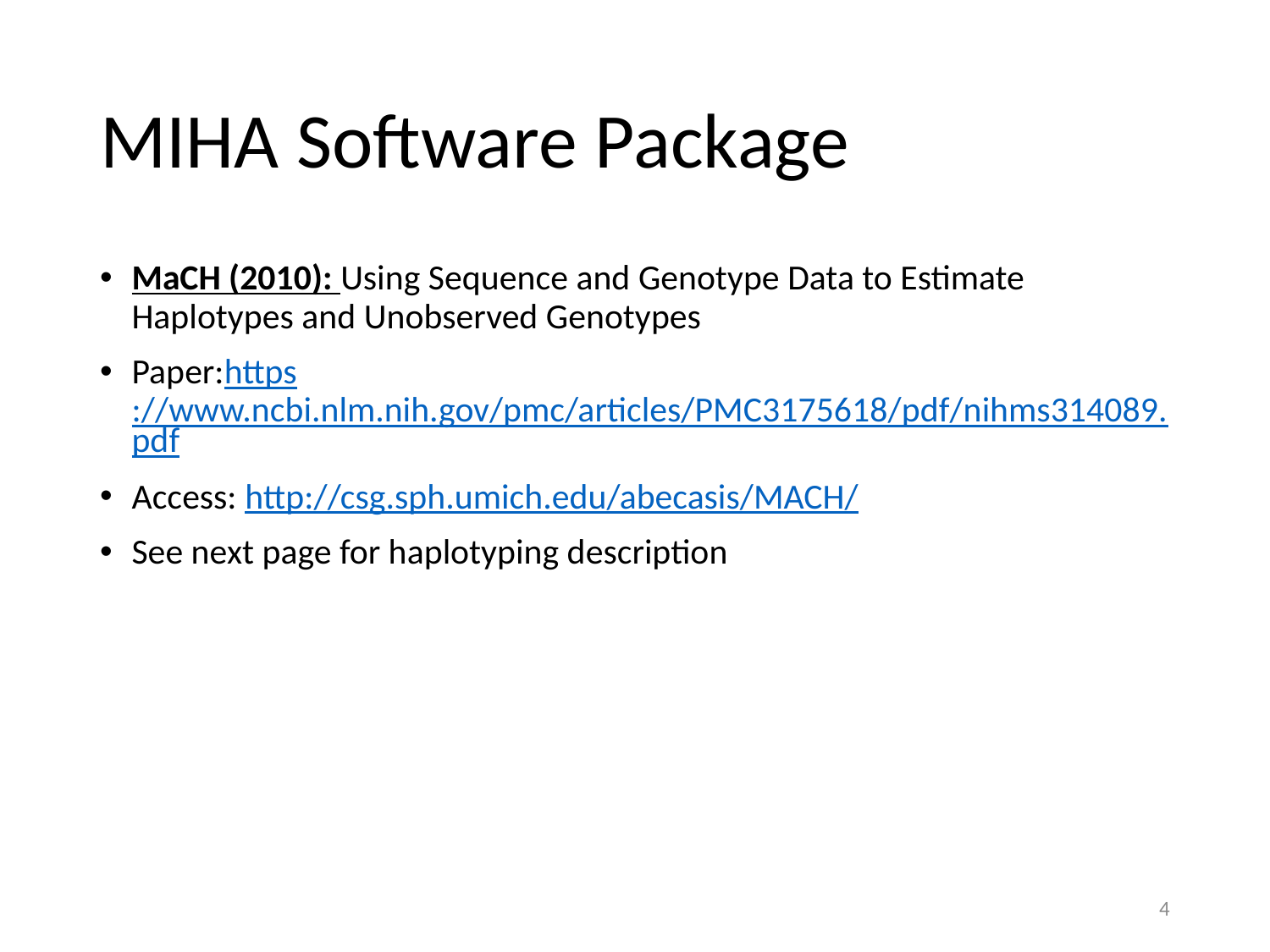

# MIHA Software Package
MaCH (2010): Using Sequence and Genotype Data to Estimate Haplotypes and Unobserved Genotypes
Paper:https://www.ncbi.nlm.nih.gov/pmc/articles/PMC3175618/pdf/nihms314089.pdf
Access: http://csg.sph.umich.edu/abecasis/MACH/
See next page for haplotyping description

4